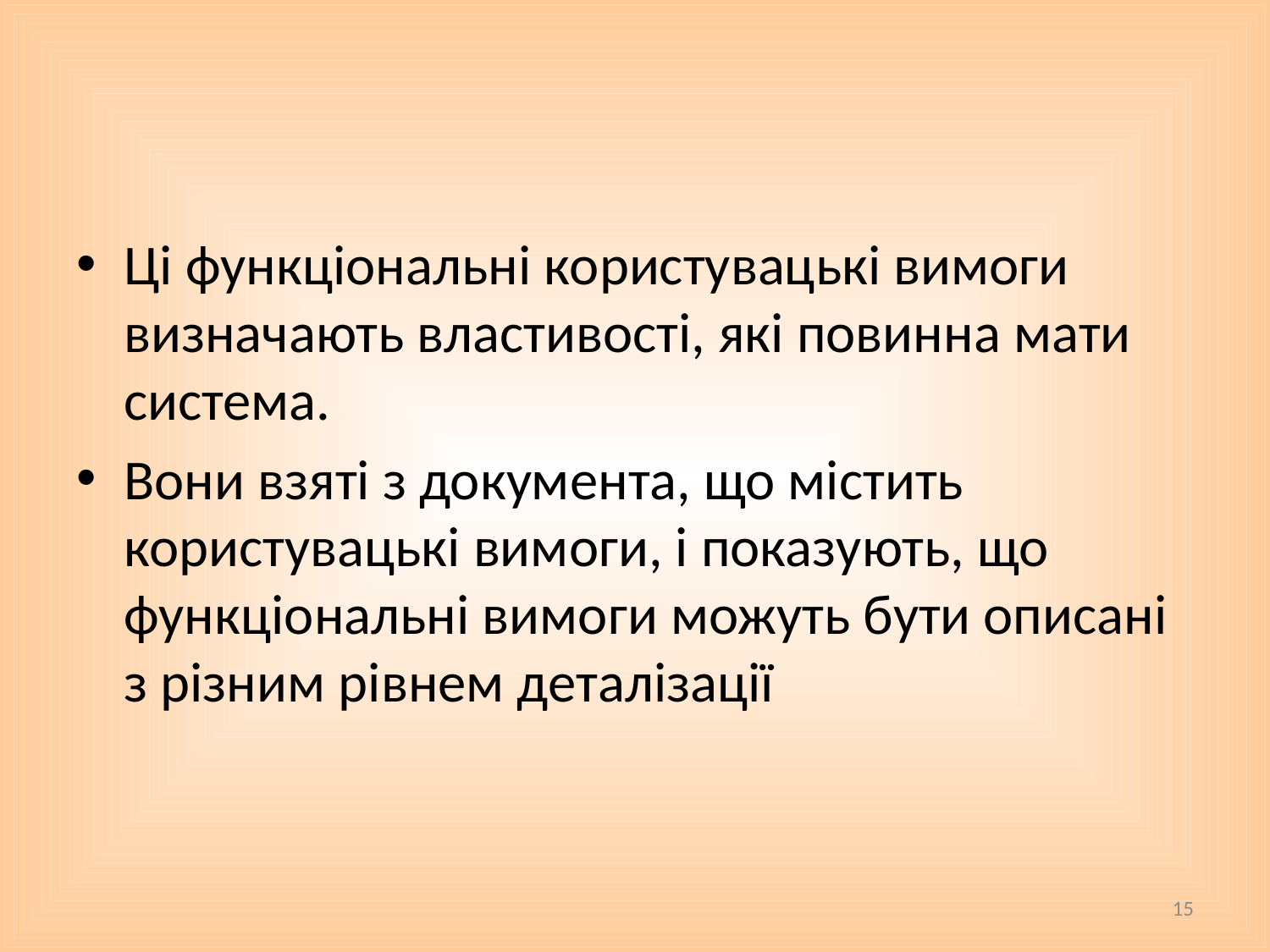

#
Ці функціональні користувацькі вимоги визначають властивості, які повинна мати система.
Вони взяті з документа, що містить користувацькі вимоги, і показують, що функціональні вимоги можуть бути описані з різним рівнем деталізації
15